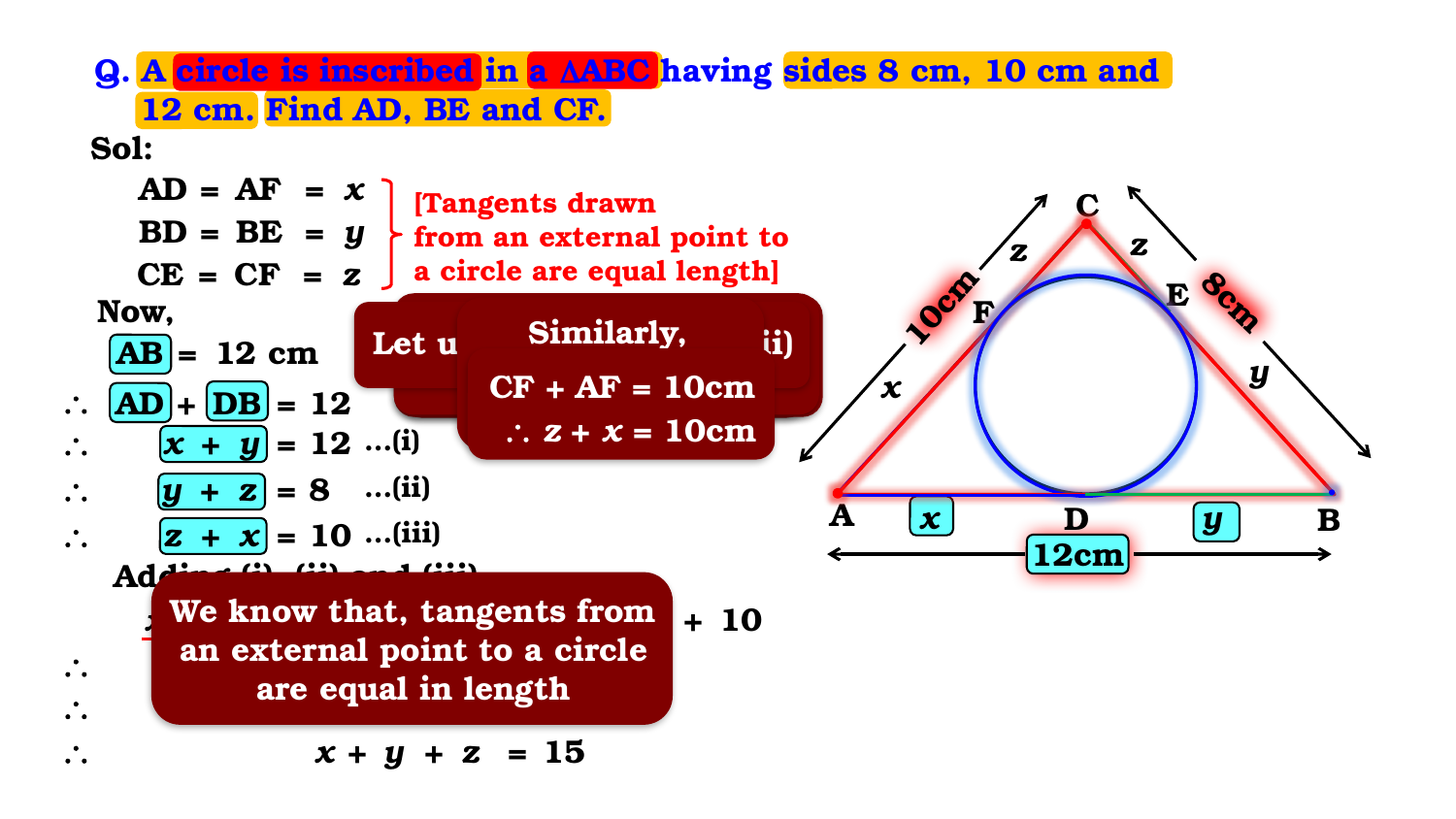

Q. A circle is inscribed in a ΔABC having sides 8 cm, 10 cm and
	12 cm. Find AD, BE and CF.

Sol:
8cm
AD
=
AF
=
x
C

E

F

A
D
B
[Tangents drawn
from an external point to
a circle are equal length]

BD
=
BE
=
y
z
z

CE
=
CF
=
z

Now,

10cm

Consider point B

Let us add (i), (ii) and (iii)
What can you say about AD and AF?
Similarly,
BE + CE = 8cm
BD and BE are tangents from external point B
CE and CF are tangents from external point C
They are tangents from external point A

Consider point A

Consider point C
AB
=
12 cm

Let, BD = BE = y

Let, AD = AF = x

Let, CE = CF = z
y

x
CF + AF = 10cm
∴
AD
+
DB
=
12

∴ y + z = 8cm
∴ z + x = 10cm
∴
x
+
y
=
12
…(i)

∴
y
+
z
=
8
…(ii)

y
x

∴
z
+
x
=
10
…(iii)

12cm

Adding (i), (ii) and (iii)

We know that, tangents from an external point to a circle are equal in length
x + y
+
y + z
+
z + x
=
12
+
8
+
10
∴
2x
+
2y
+
2z
=
30
∴
2
(x + y + z)
=
30
∴
x
+
y
+
z
=
15